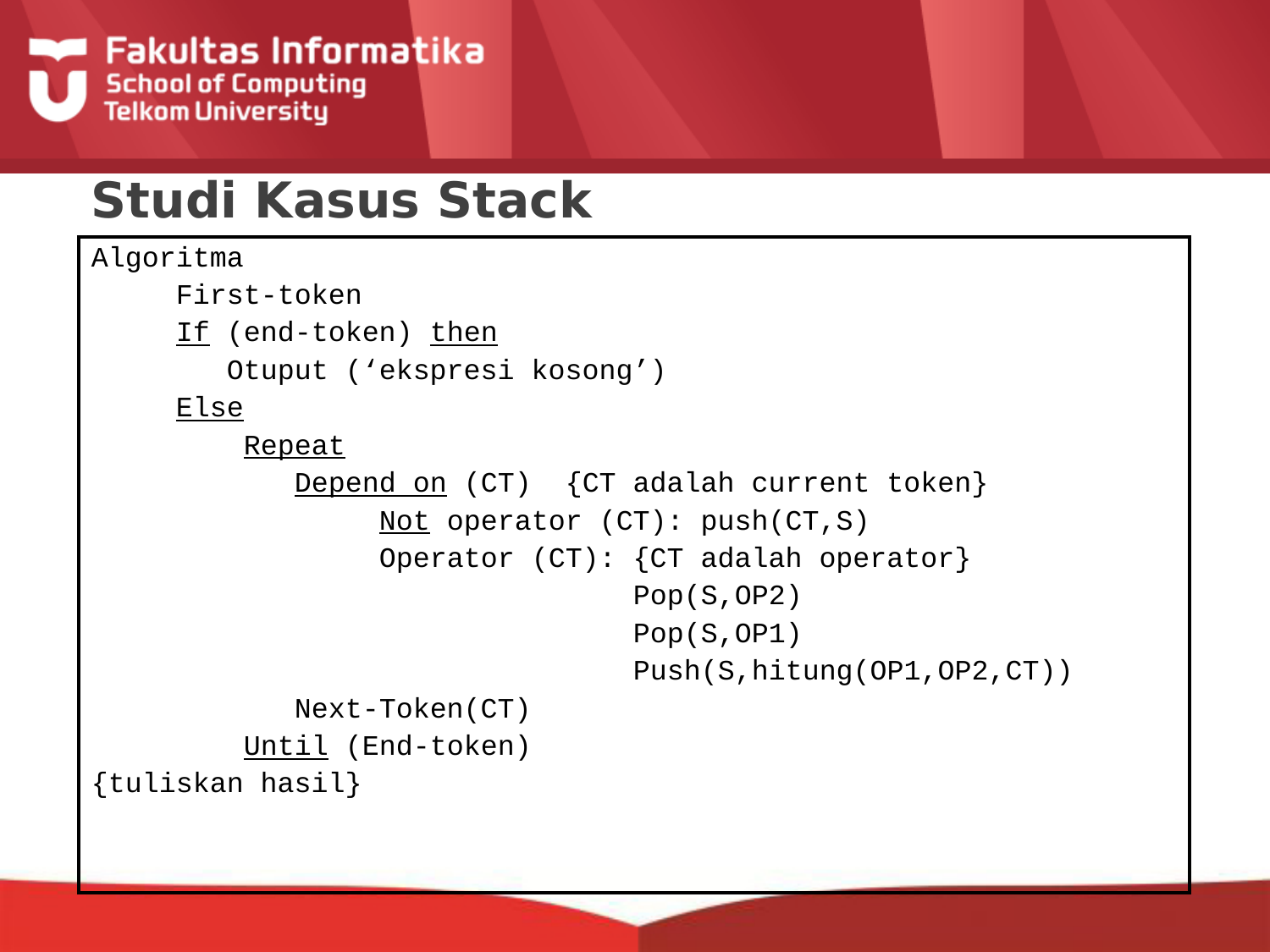

# Studi Kasus Stack
| Algoritma First-token If (end-token) then Otuput (‘ekspresi kosong’) Else Repeat Depend on (CT) {CT adalah current token} Not operator (CT): push(CT,S) Operator (CT): {CT adalah operator} Pop(S,OP2) Pop(S,OP1) Push(S,hitung(OP1,OP2,CT)) Next-Token(CT) Until (End-token) {tuliskan hasil} |
| --- |